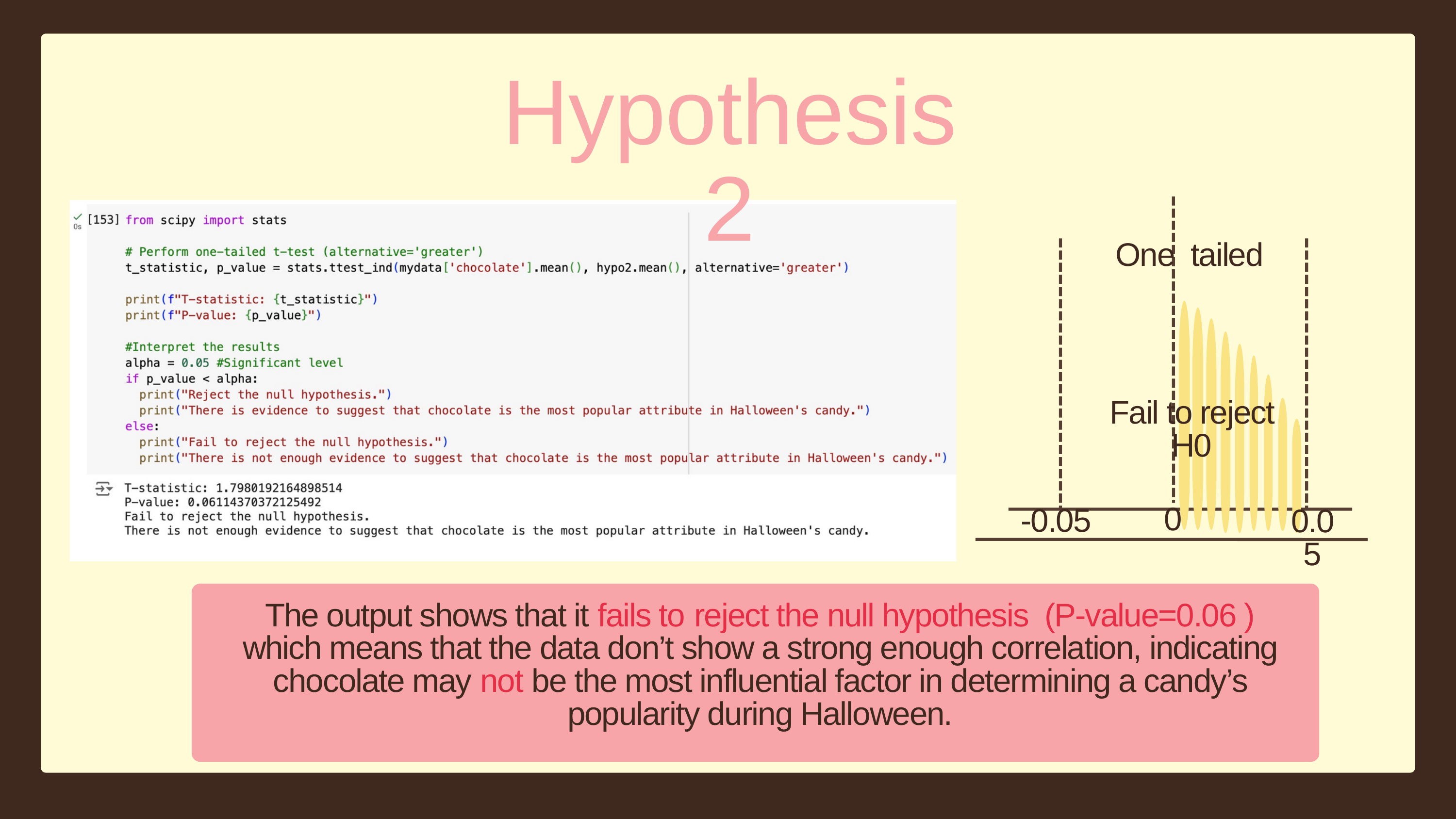

Hypothesis 2

One  tailed
Fail to reject H0

0
-0.05
0.05

The output shows that it fails to reject the null hypothesis  (P-value=0.06 ) which means that the data don’t show a strong enough correlation, indicating chocolate may not be the most influential factor in determining a candy’s popularity during Halloween.